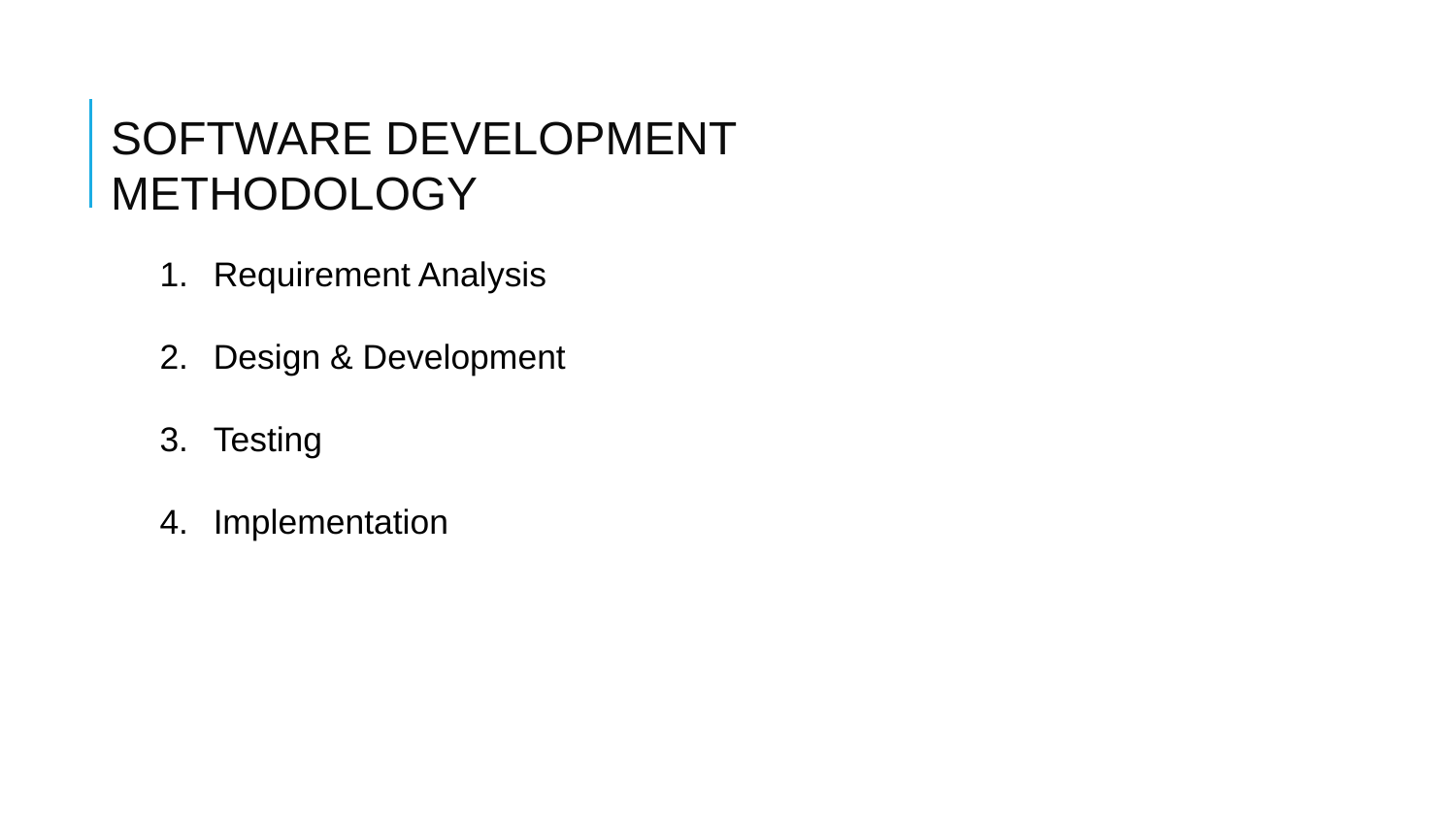

# SOFTWARE DEVELOPMENT METHODOLOGY
Requirement Analysis

Design & Development

Testing

Implementation